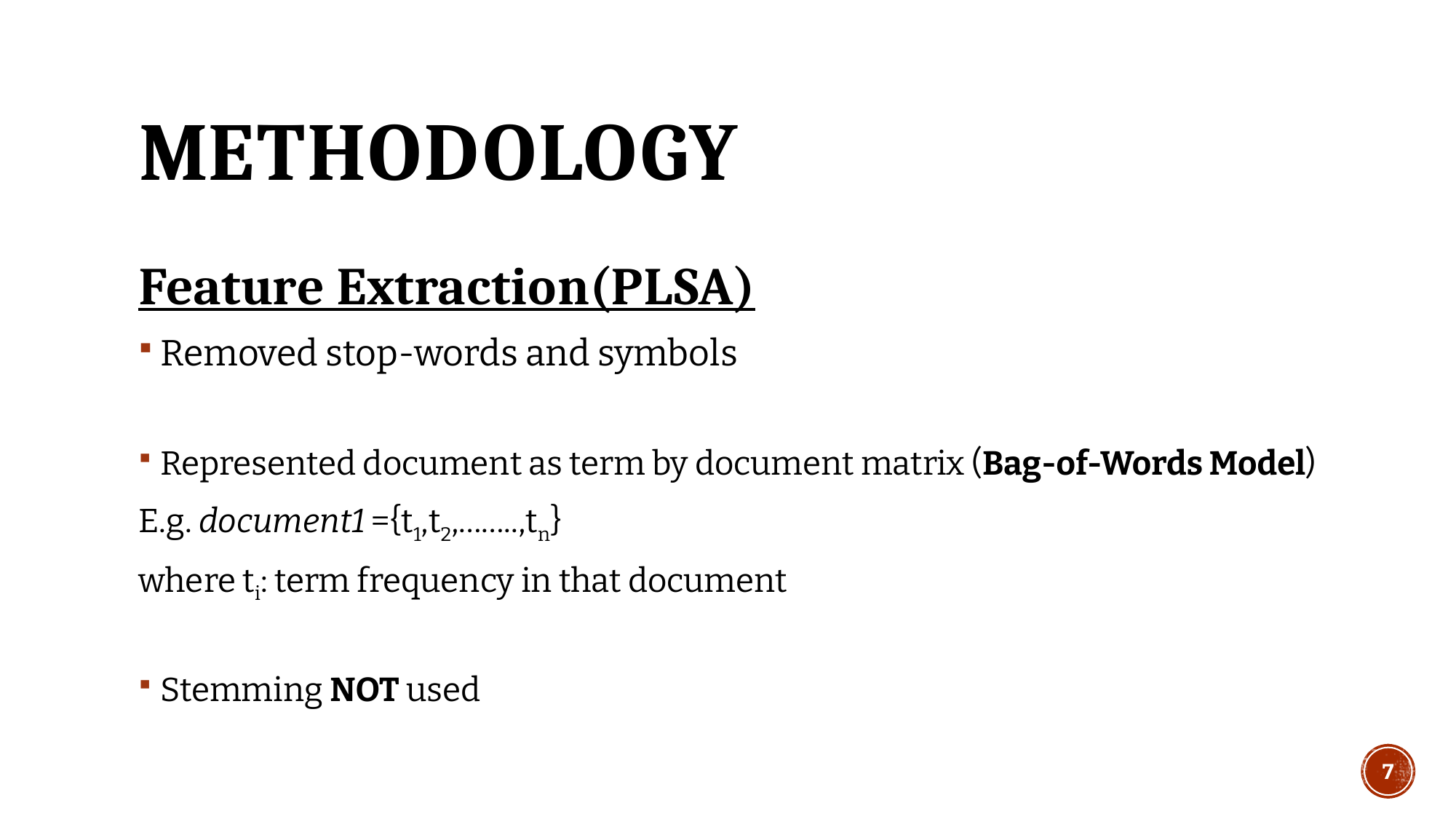

# Methodology
Feature Extraction(PLSA)
Removed stop-words and symbols

Represented document as term by document matrix (Bag-of-Words Model)
E.g. document1 ={t1,t2,……..,tn}
where ti: term frequency in that document

Stemming NOT used

7